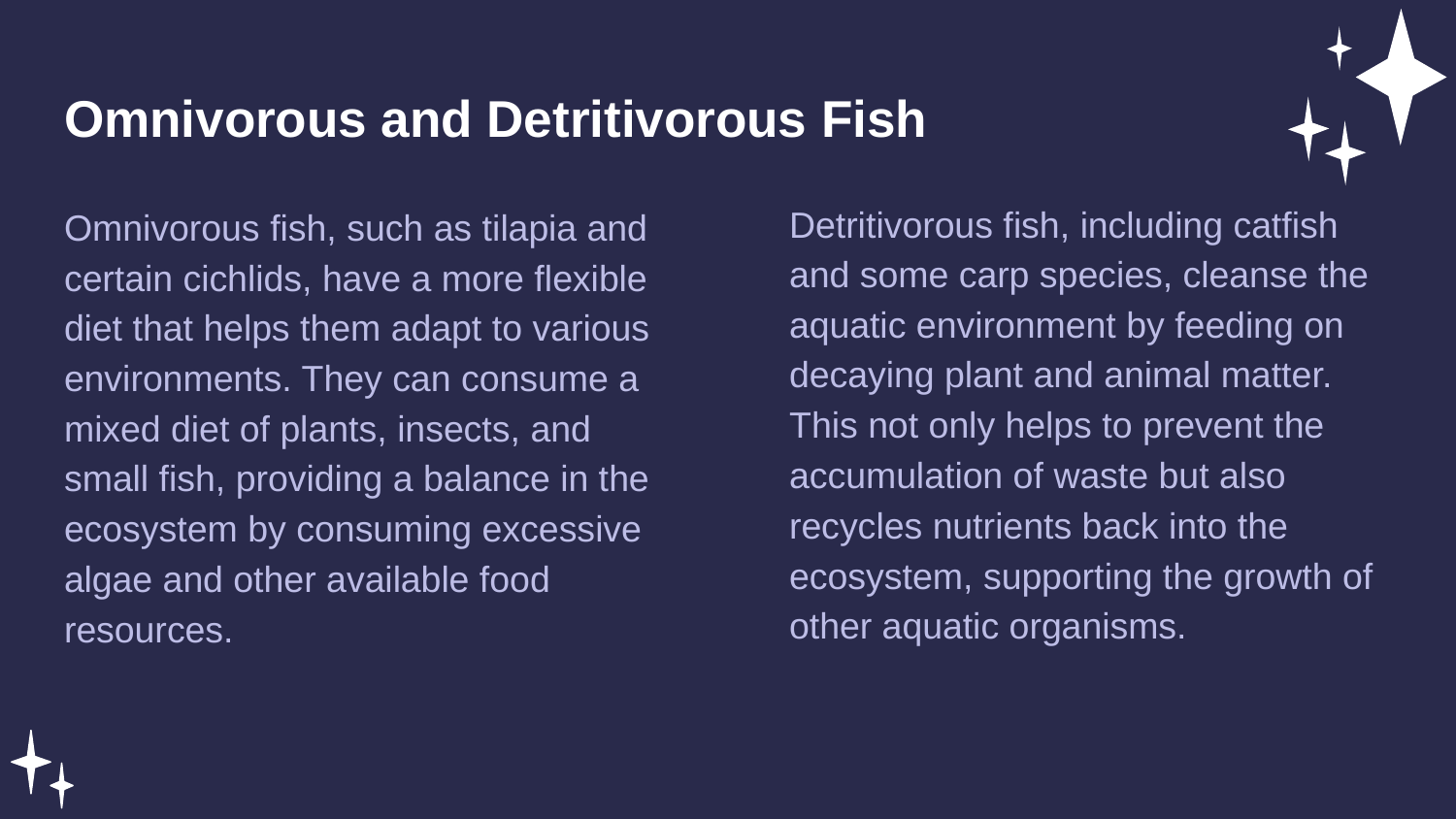

Omnivorous and Detritivorous Fish
Detritivorous fish, including catfish and some carp species, cleanse the aquatic environment by feeding on decaying plant and animal matter. This not only helps to prevent the accumulation of waste but also recycles nutrients back into the ecosystem, supporting the growth of other aquatic organisms.
Omnivorous fish, such as tilapia and certain cichlids, have a more flexible diet that helps them adapt to various environments. They can consume a mixed diet of plants, insects, and small fish, providing a balance in the ecosystem by consuming excessive algae and other available food resources.